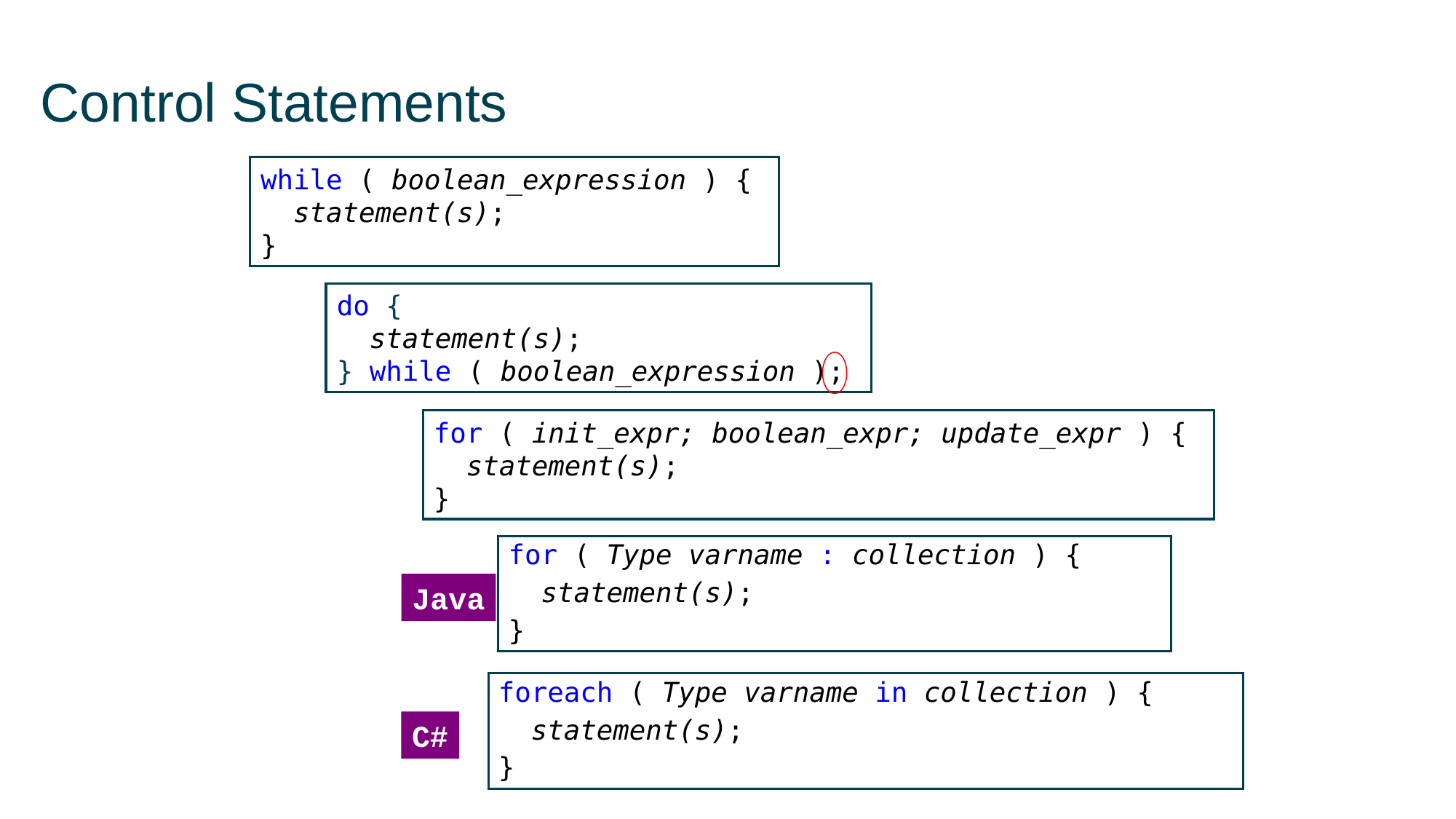

# Control Statements
while ( boolean_expression ) {
  statement(s);
}
do {
  statement(s);
} while ( boolean_expression );

for ( init_expr; boolean_expr; update_expr ) {
  statement(s);
}
for ( Type varname : collection ) {
  statement(s);
}
Java
foreach ( Type varname in collection ) {
  statement(s);
}
C#